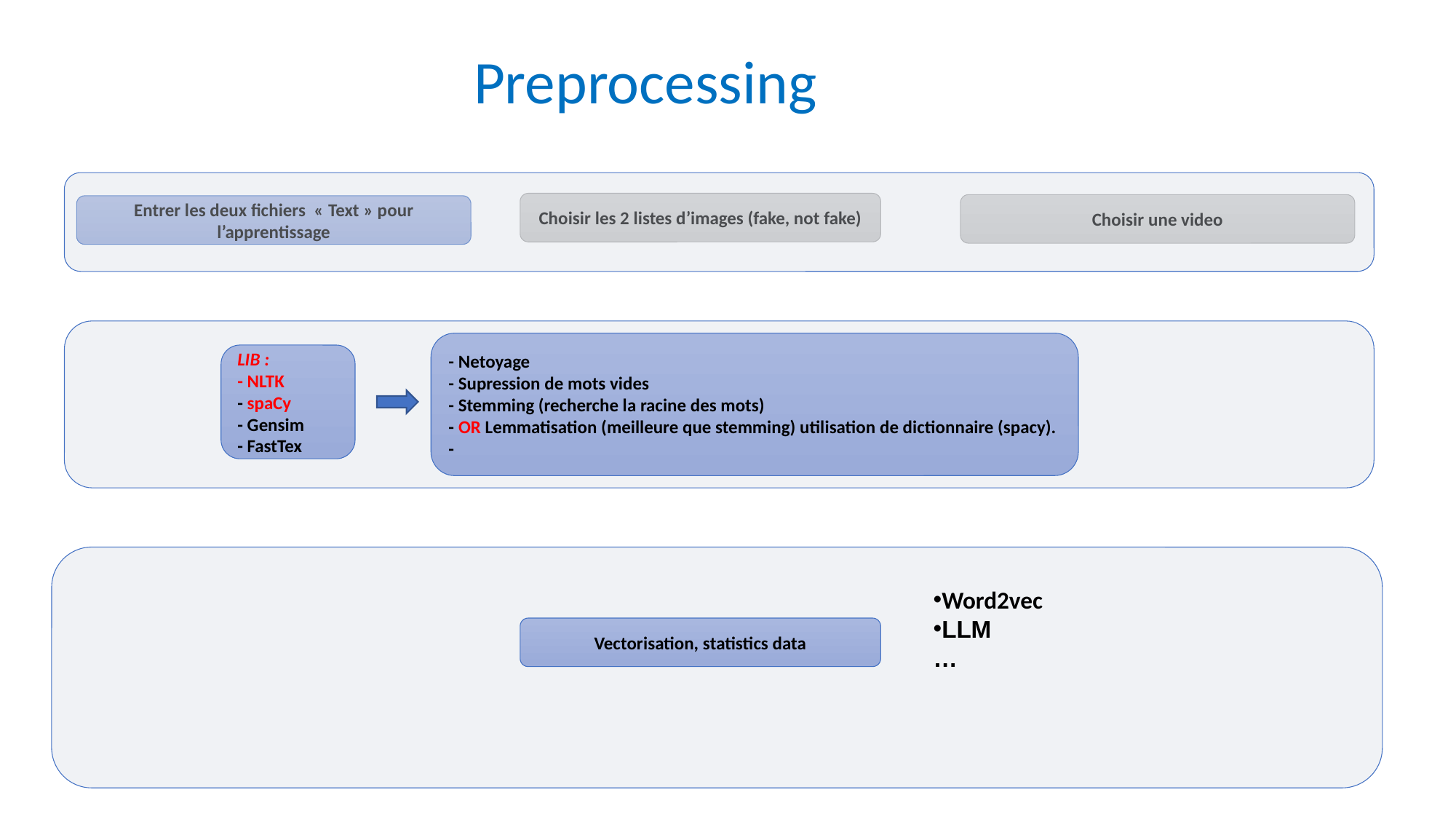

# Preprocessing

Choisir les 2 listes d’images (fake, not fake)
Choisir une video
Entrer les deux fichiers  « Text » pour l’apprentissage

- Netoyage
- Supression de mots vides
- Stemming (recherche la racine des mots)
- OR Lemmatisation (meilleure que stemming) utilisation de dictionnaire (spacy).
-
LIB :
- NLTK
- spaCy
- Gensim
- FastTex

Word2vec
LLM
…
Vectorisation, statistics data